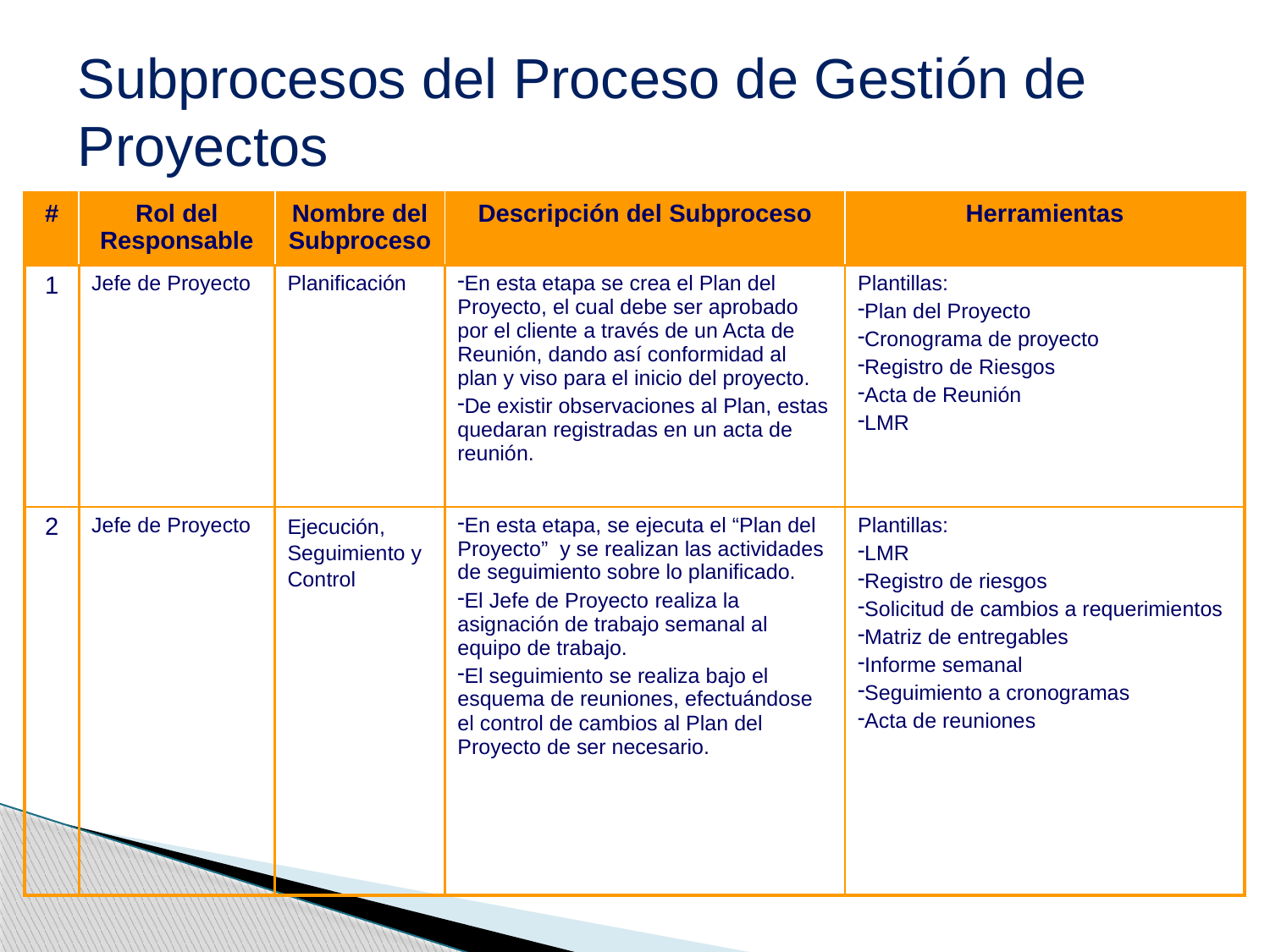

Subprocesos del Proceso de Gestión de Proyectos
| # | Rol del Responsable | Nombre del Subproceso | Descripción del Subproceso | Herramientas |
| --- | --- | --- | --- | --- |
| 1 | Jefe de Proyecto | Planificación | En esta etapa se crea el Plan del Proyecto, el cual debe ser aprobado por el cliente a través de un Acta de Reunión, dando así conformidad al plan y viso para el inicio del proyecto. De existir observaciones al Plan, estas quedaran registradas en un acta de reunión. | Plantillas: Plan del Proyecto Cronograma de proyecto Registro de Riesgos Acta de Reunión LMR |
| 2 | Jefe de Proyecto | Ejecución, Seguimiento y Control | En esta etapa, se ejecuta el “Plan del Proyecto” y se realizan las actividades de seguimiento sobre lo planificado. El Jefe de Proyecto realiza la asignación de trabajo semanal al equipo de trabajo. El seguimiento se realiza bajo el esquema de reuniones, efectuándose el control de cambios al Plan del Proyecto de ser necesario. | Plantillas: LMR Registro de riesgos Solicitud de cambios a requerimientos Matriz de entregables Informe semanal Seguimiento a cronogramas Acta de reuniones |